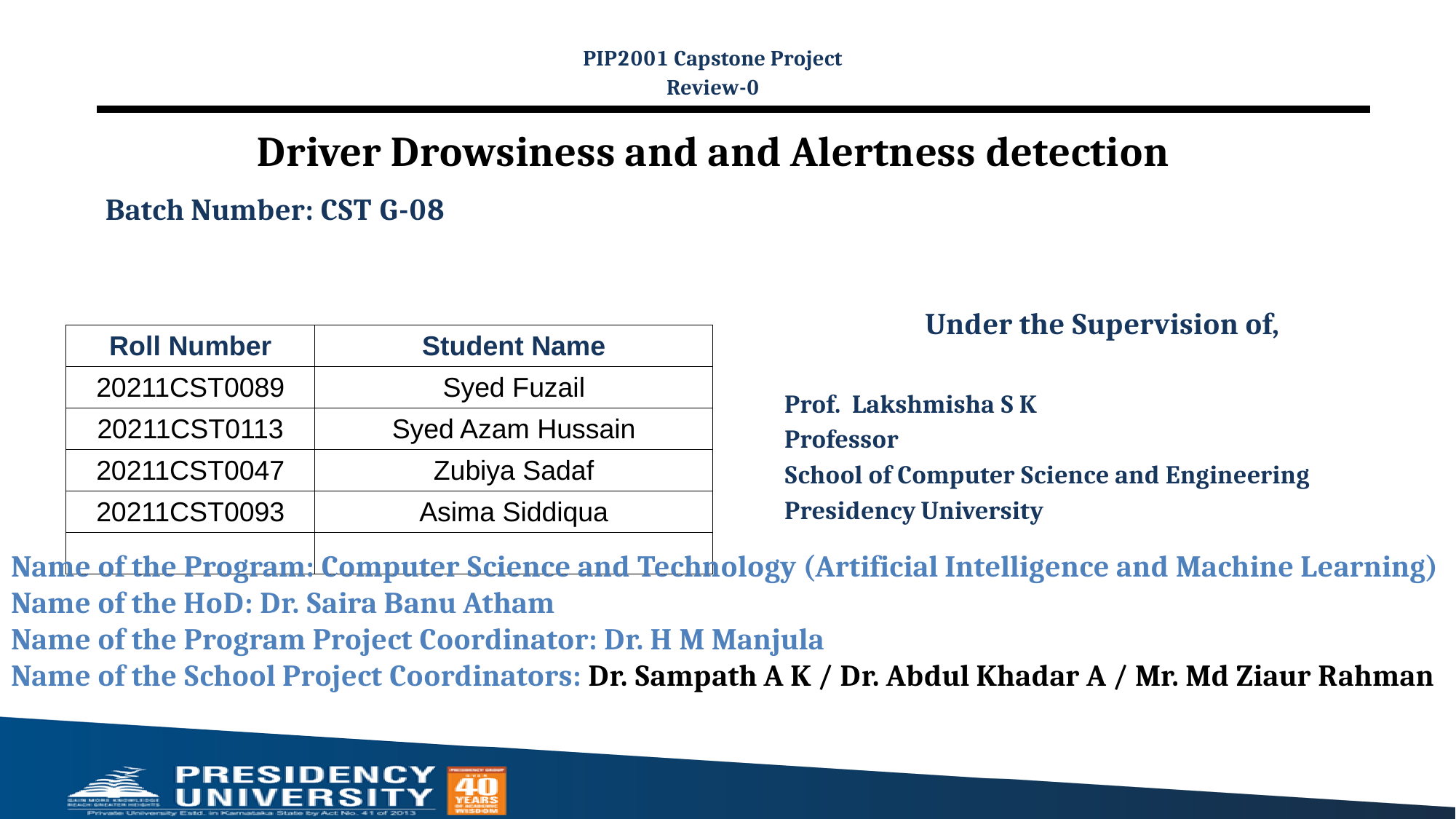

PIP2001 Capstone Project
Review-0
# Driver Drowsiness and and Alertness detection
Batch Number: CST G-08

Under the Supervision of,

Prof.  Lakshmisha S K
Professor
School of Computer Science and Engineering
Presidency University

| Roll Number | Student Name |
| --- | --- |
| 20211CST0089 | Syed Fuzail |
| 20211CST0113 | Syed Azam Hussain |
| 20211CST0047 | Zubiya Sadaf |
| 20211CST0093 | Asima Siddiqua |
|  |  |
Name of the Program: Computer Science and Technology (Artificial Intelligence and Machine Learning)
Name of the HoD: Dr. Saira Banu Atham
Name of the Program Project Coordinator: Dr. H M Manjula
Name of the School Project Coordinators: Dr. Sampath A K / Dr. Abdul Khadar A / Mr. Md Ziaur Rahman